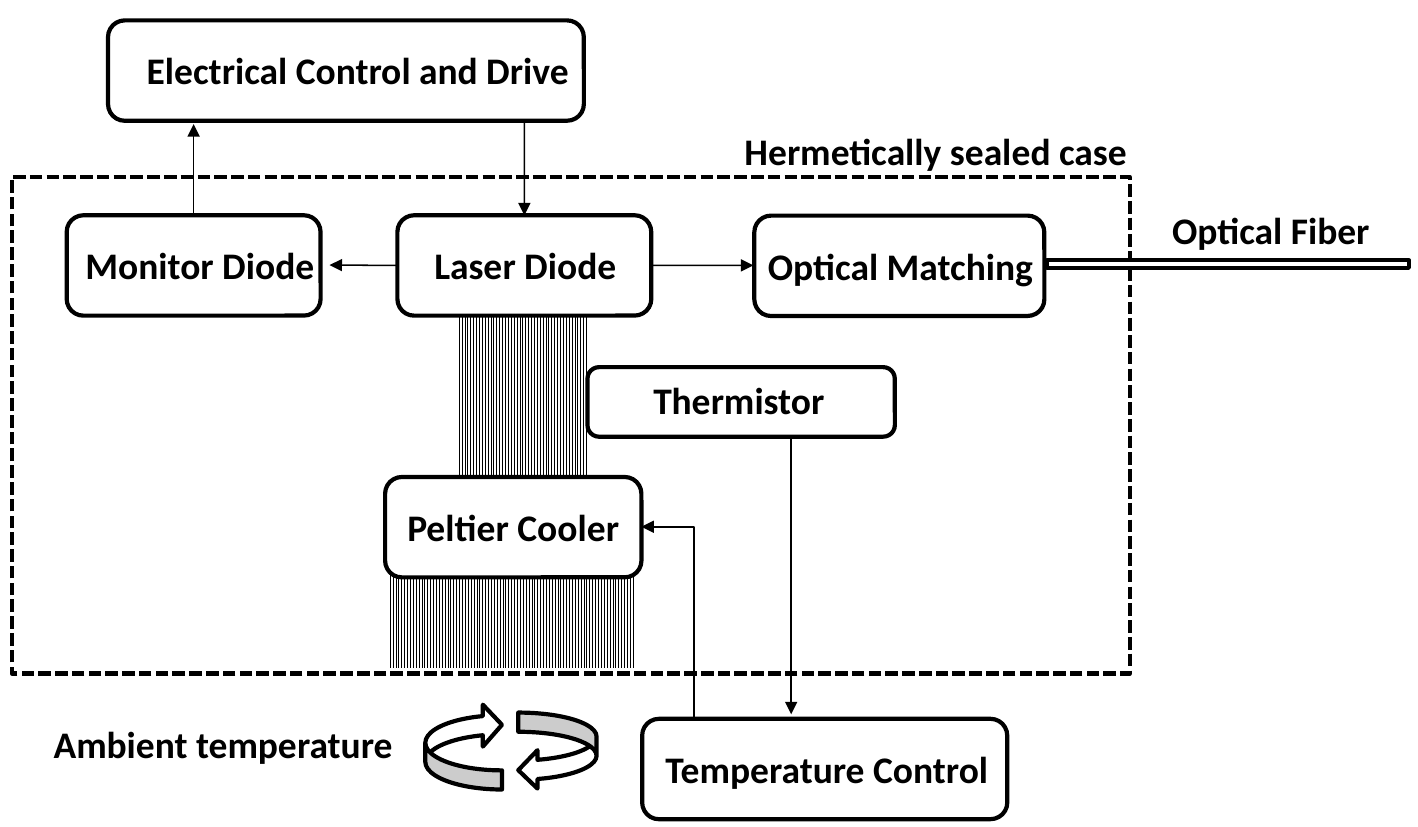

Electrical Control and Drive
Hermetically sealed case

Optical Fiber

Monitor Diode

Laser Diode

Optical Matching

Thermistor

Peltier Cooler

Ambient temperature

Temperature Control